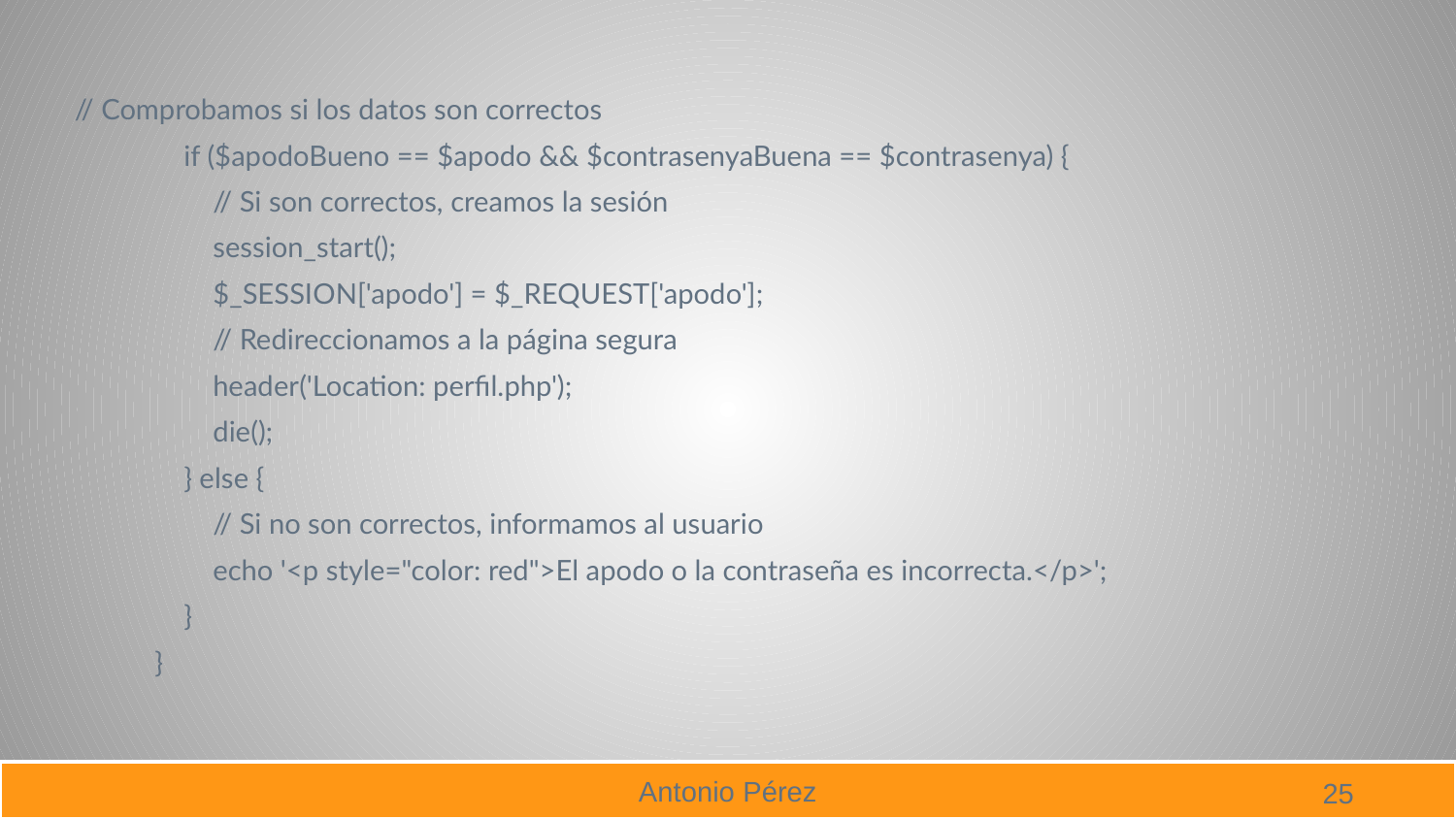

// Comprobamos si los datos son correctos
                if ($apodoBueno == $apodo && $contrasenyaBuena == $contrasenya) {
                    // Si son correctos, creamos la sesión
                    session_start();
                    $_SESSION['apodo'] = $_REQUEST['apodo'];
                    // Redireccionamos a la página segura
                    header('Location: perfil.php');
                    die();
                } else {
                    // Si no son correctos, informamos al usuario
                    echo '<p style="color: red">El apodo o la contraseña es incorrecta.</p>';
                }
            }

25